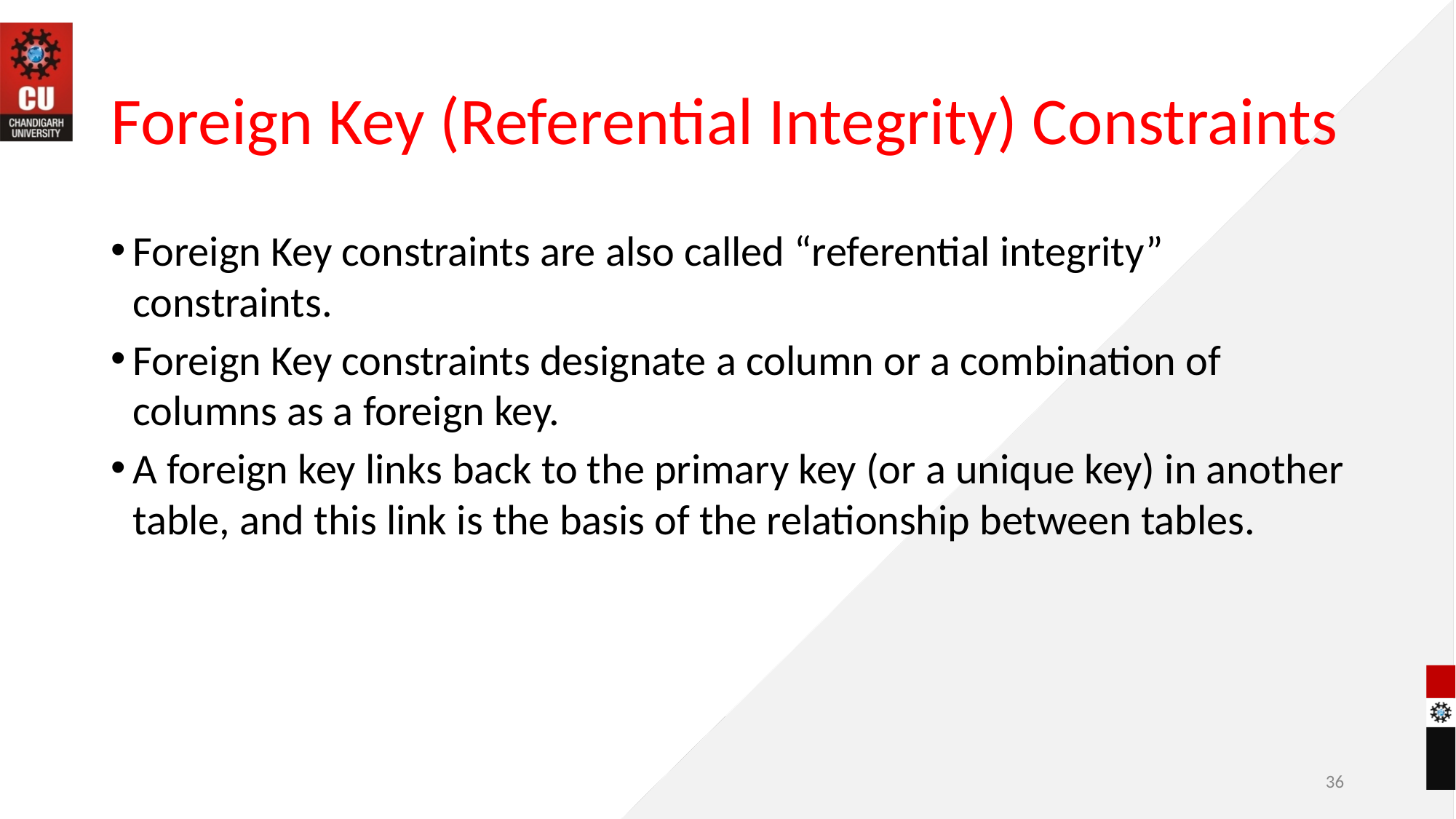

# Foreign Key (Referential Integrity) Constraints
Foreign Key constraints are also called “referential integrity” constraints.
Foreign Key constraints designate a column or a combination of columns as a foreign key.
A foreign key links back to the primary key (or a unique key) in another table, and this link is the basis of the relationship between tables.

36